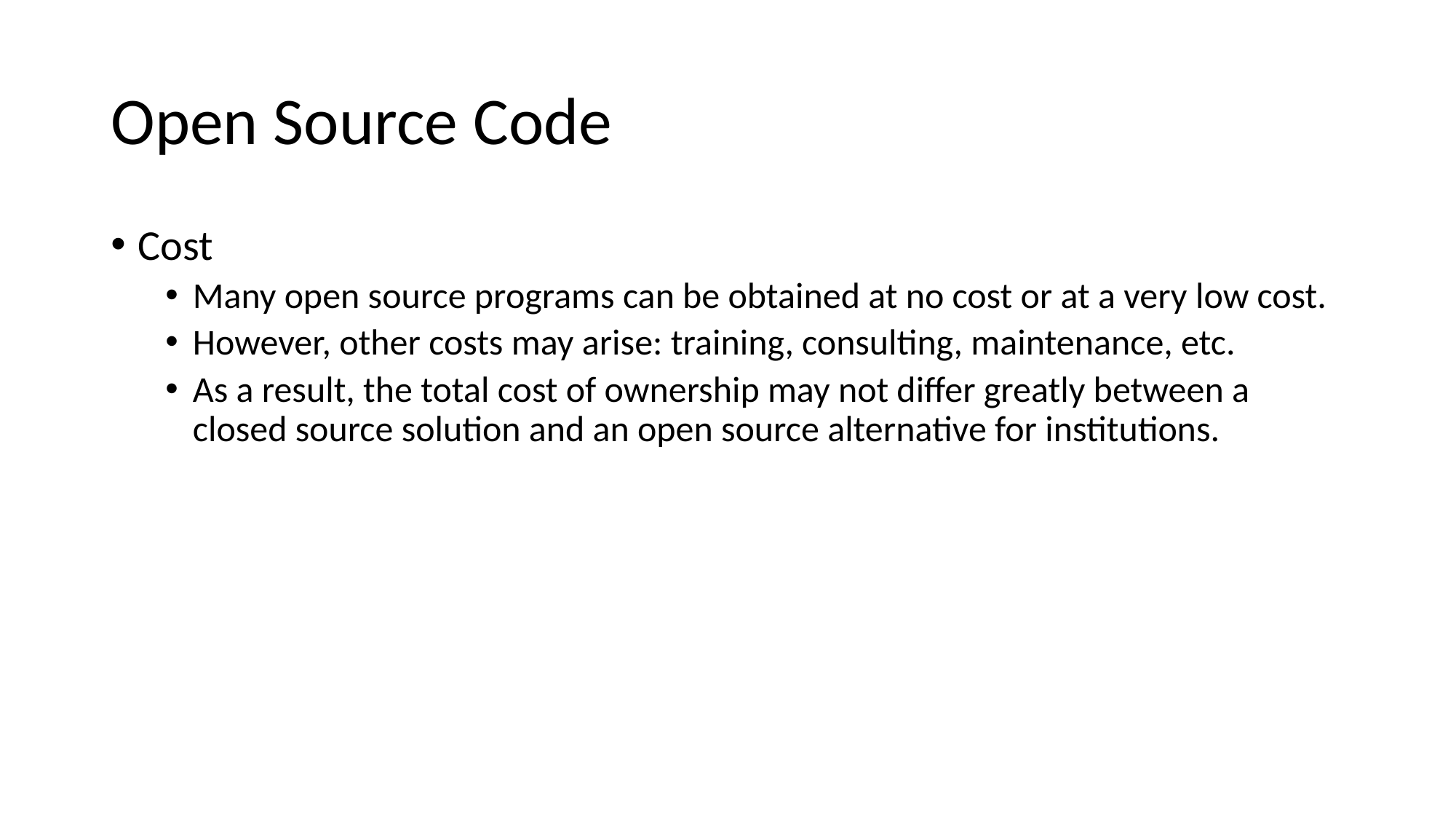

# Open Source Code
Cost
Many open source programs can be obtained at no cost or at a very low cost.
However, other costs may arise: training, consulting, maintenance, etc.
As a result, the total cost of ownership may not differ greatly between a closed source solution and an open source alternative for institutions.